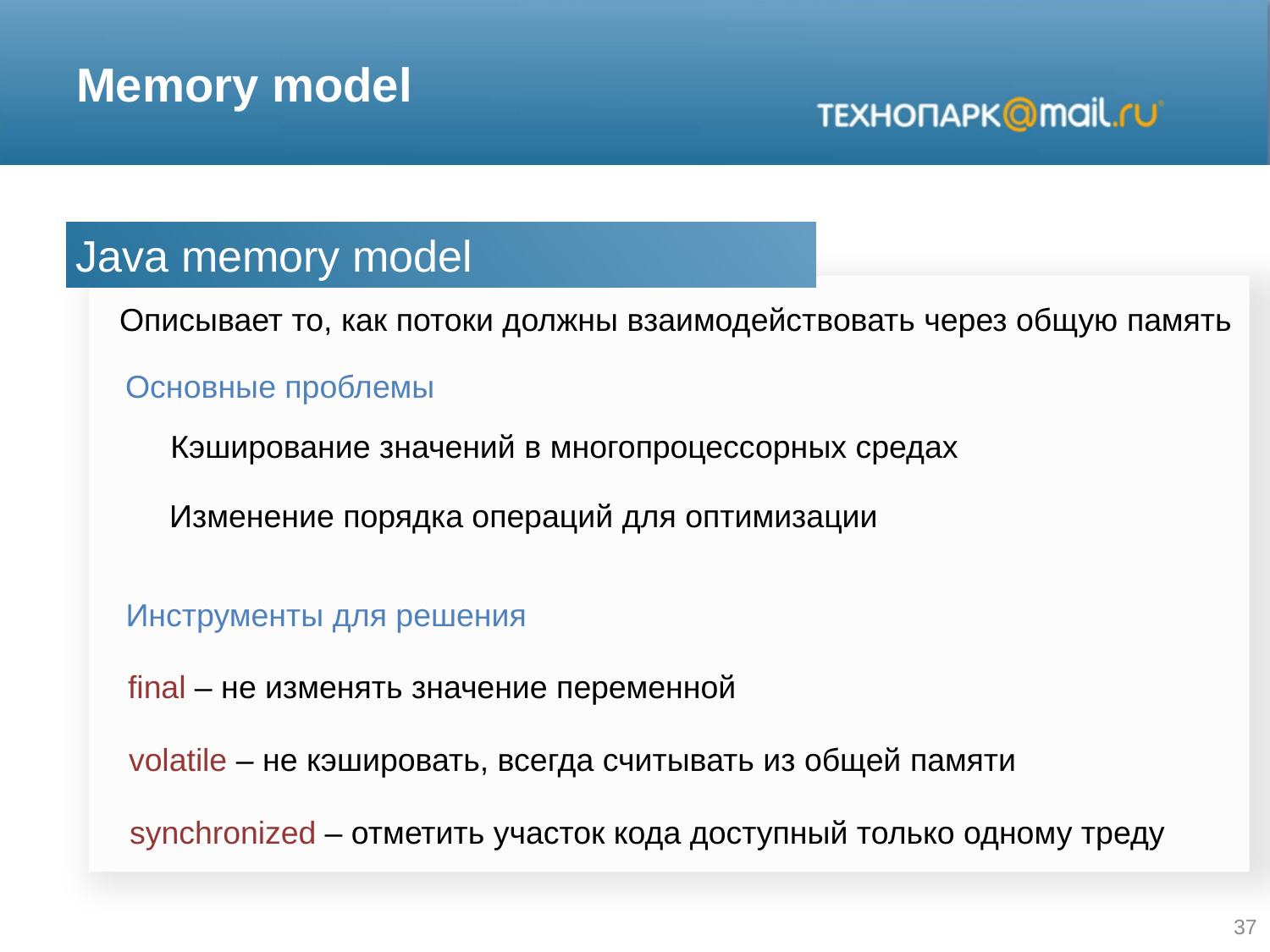

# Memory model
Java memory model

Описывает то, как потоки должны взаимодействовать через общую память
Основные проблемы
Кэширование значений в многопроцессорных средах
Изменение порядка операций для оптимизации
Инструменты для решения
final – не изменять значение переменной
volatile – не кэшировать, всегда считывать из общей памяти
synchronized – отметить участок кода доступный только одному треду
37